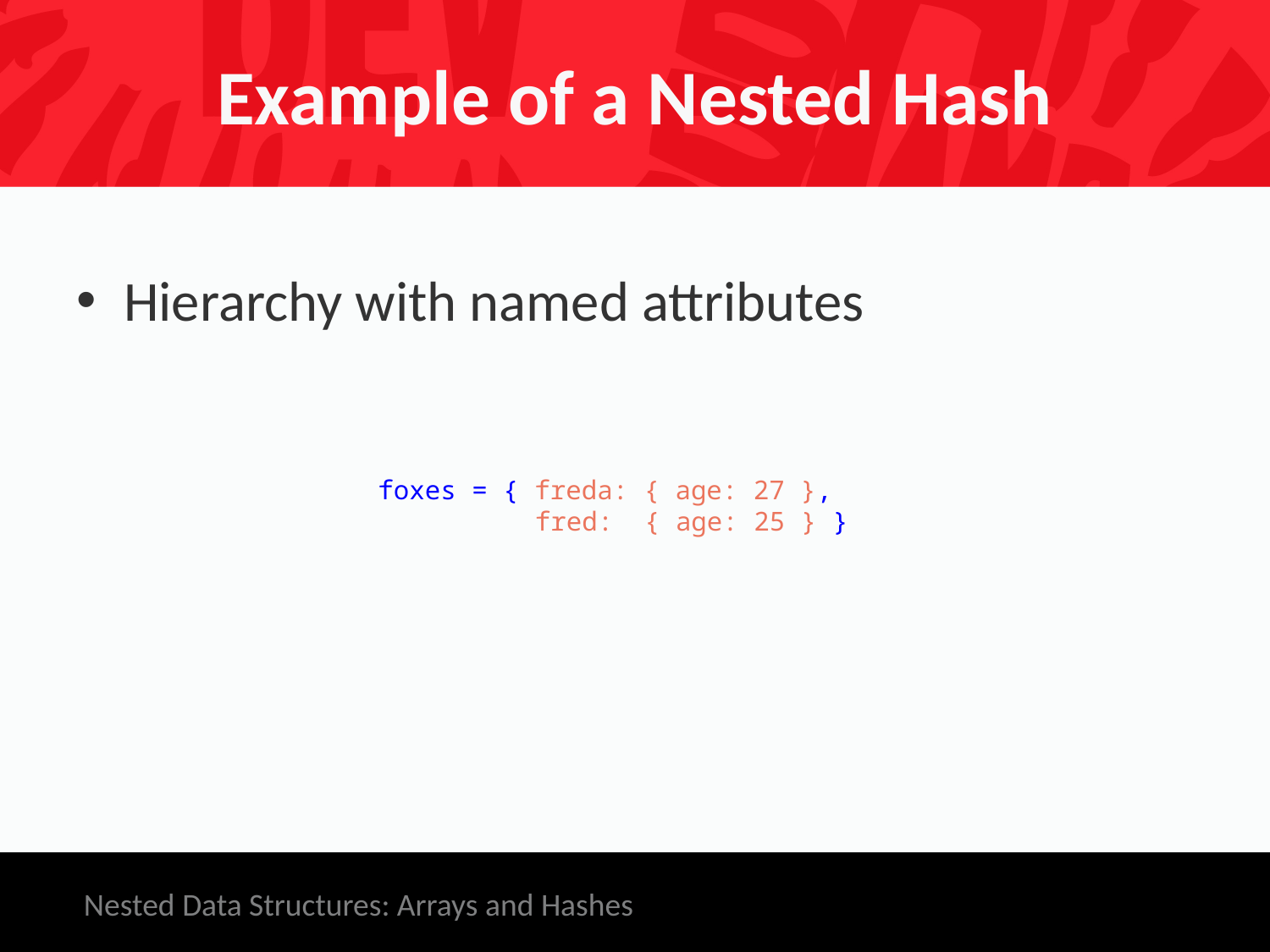

# Example of a Nested Hash
Hierarchy with named attributes
foxes = { freda: { age: 27 },
		  fred:  { age: 25 } }
Nested Data Structures: Arrays and Hashes